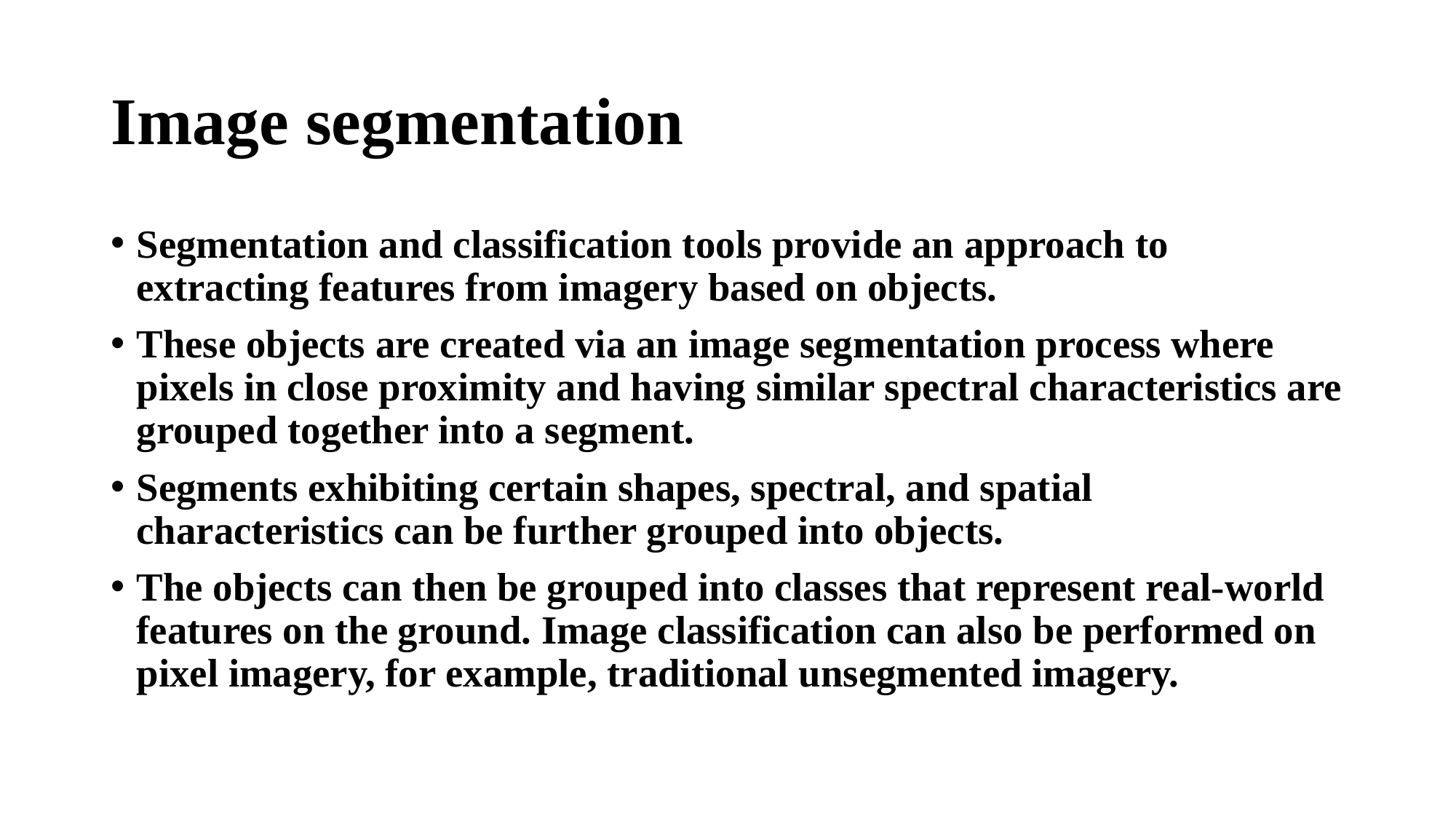

# Image segmentation
Segmentation and classification tools provide an approach to extracting features from imagery based on objects.
These objects are created via an image segmentation process where pixels in close proximity and having similar spectral characteristics are grouped together into a segment.
Segments exhibiting certain shapes, spectral, and spatial characteristics can be further grouped into objects.
The objects can then be grouped into classes that represent real-world features on the ground. Image classification can also be performed on pixel imagery, for example, traditional unsegmented imagery.